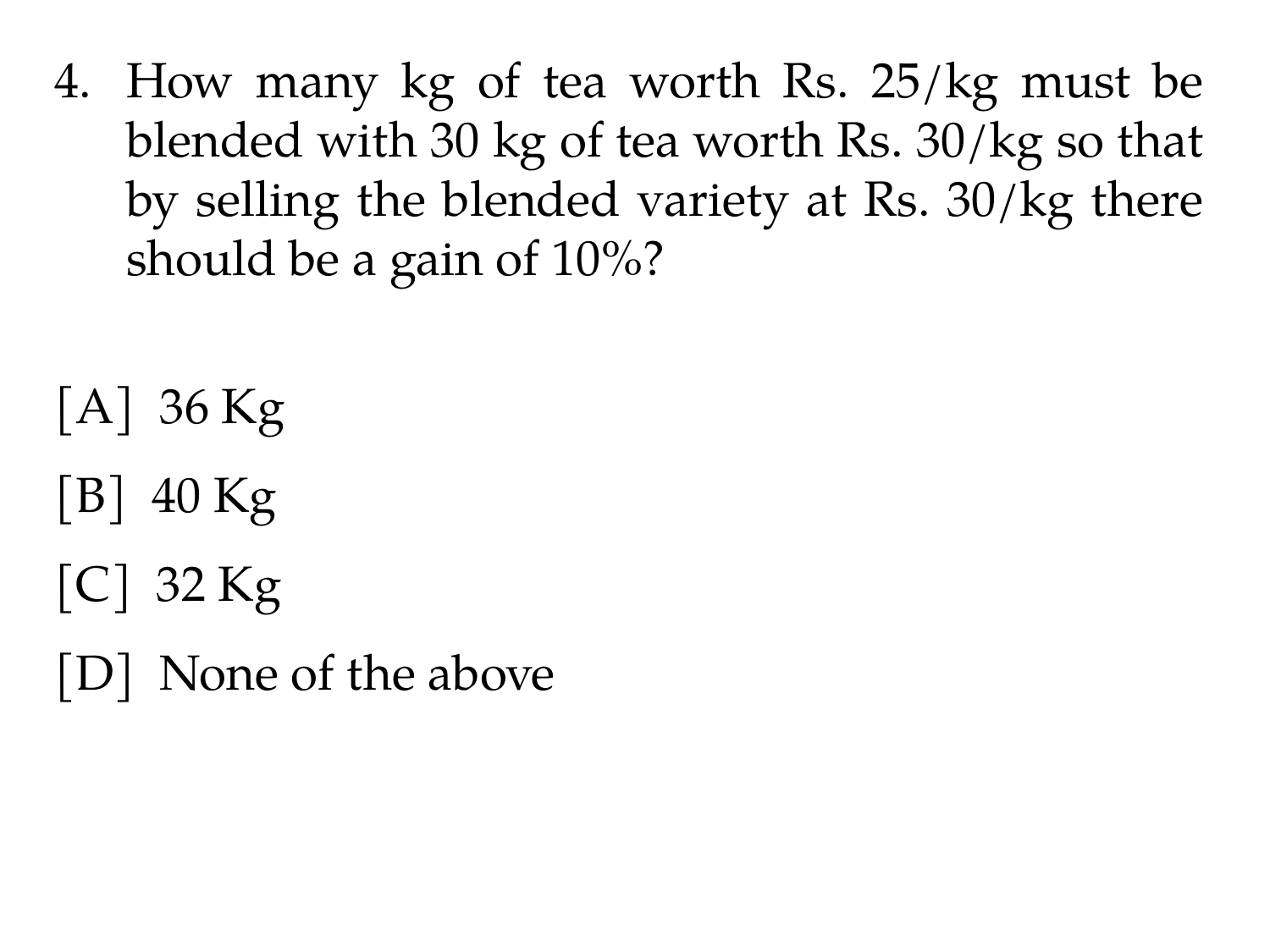

How many kg of tea worth Rs. 25/kg must be blended with 30 kg of tea worth Rs. 30/kg so that by selling the blended variety at Rs. 30/kg there should be a gain of 10%?

[A]  36 Kg
[B]  40 Kg
[C]  32 Kg
[D]  None of the above